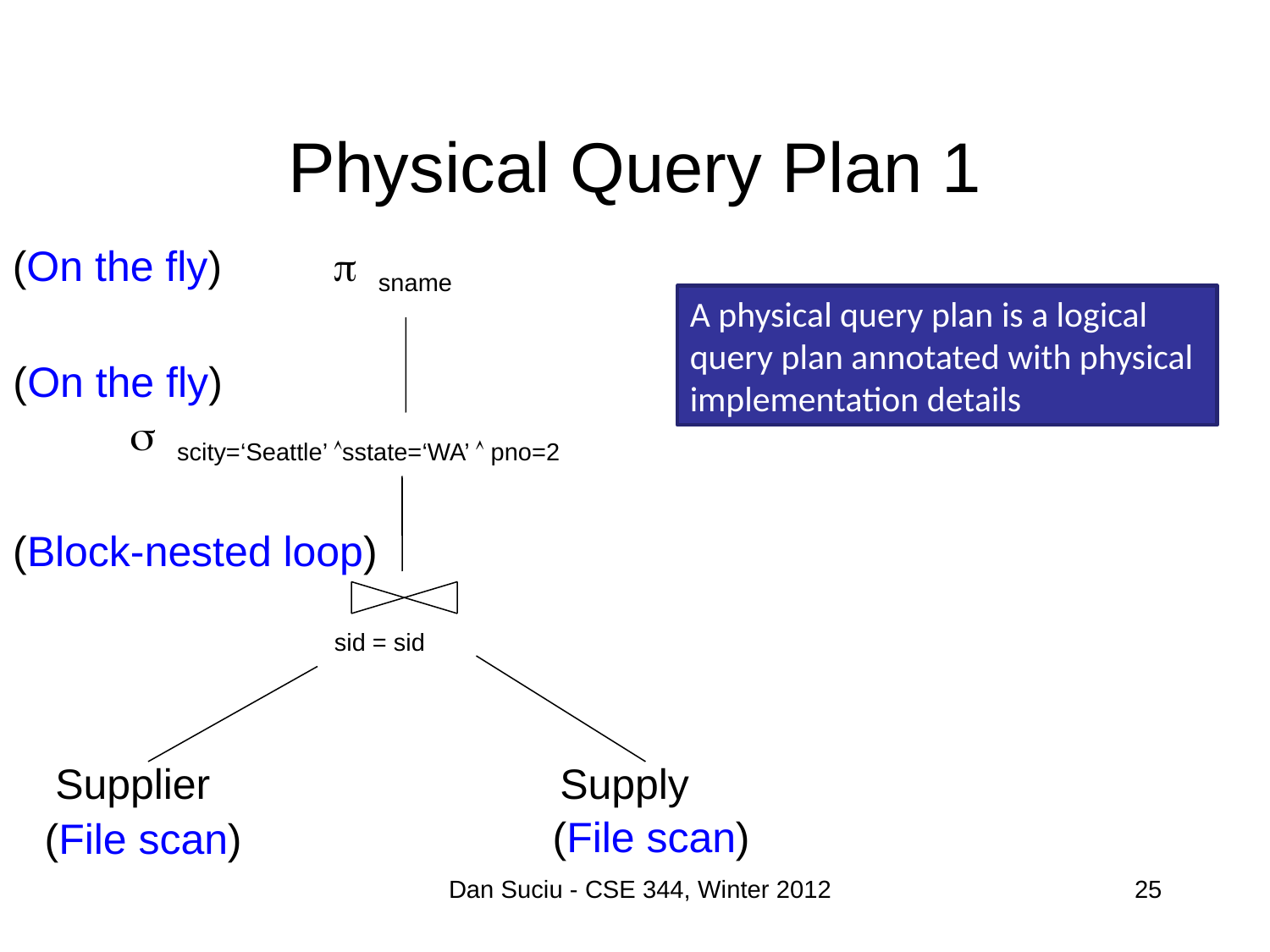

# Physical Query Plan 1
(On the fly)
π sname
A physical query plan is a logical query plan annotated with physical implementation details

(On the fly)
σ scity=‘Seattle’ ∧sstate=‘WA’ ∧ pno=2

(Block-nested loop)

sid = sid

Supplier
Supply
(File scan)
(File scan)
Dan Suciu - CSE 344, Winter 2012
25